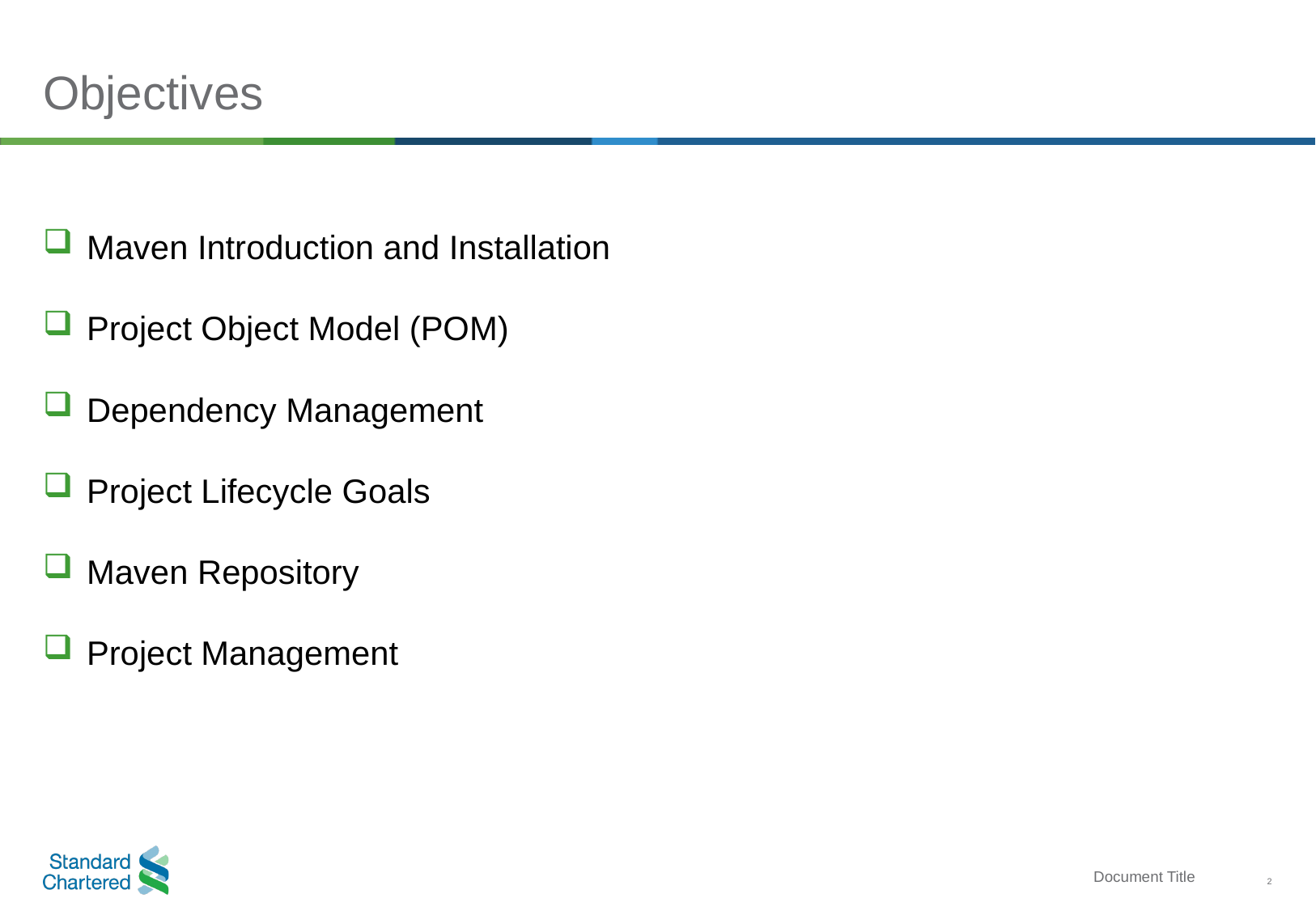

# Objectives
Maven Introduction and Installation
Project Object Model (POM)
Dependency Management
Project Lifecycle Goals
Maven Repository
Project Management